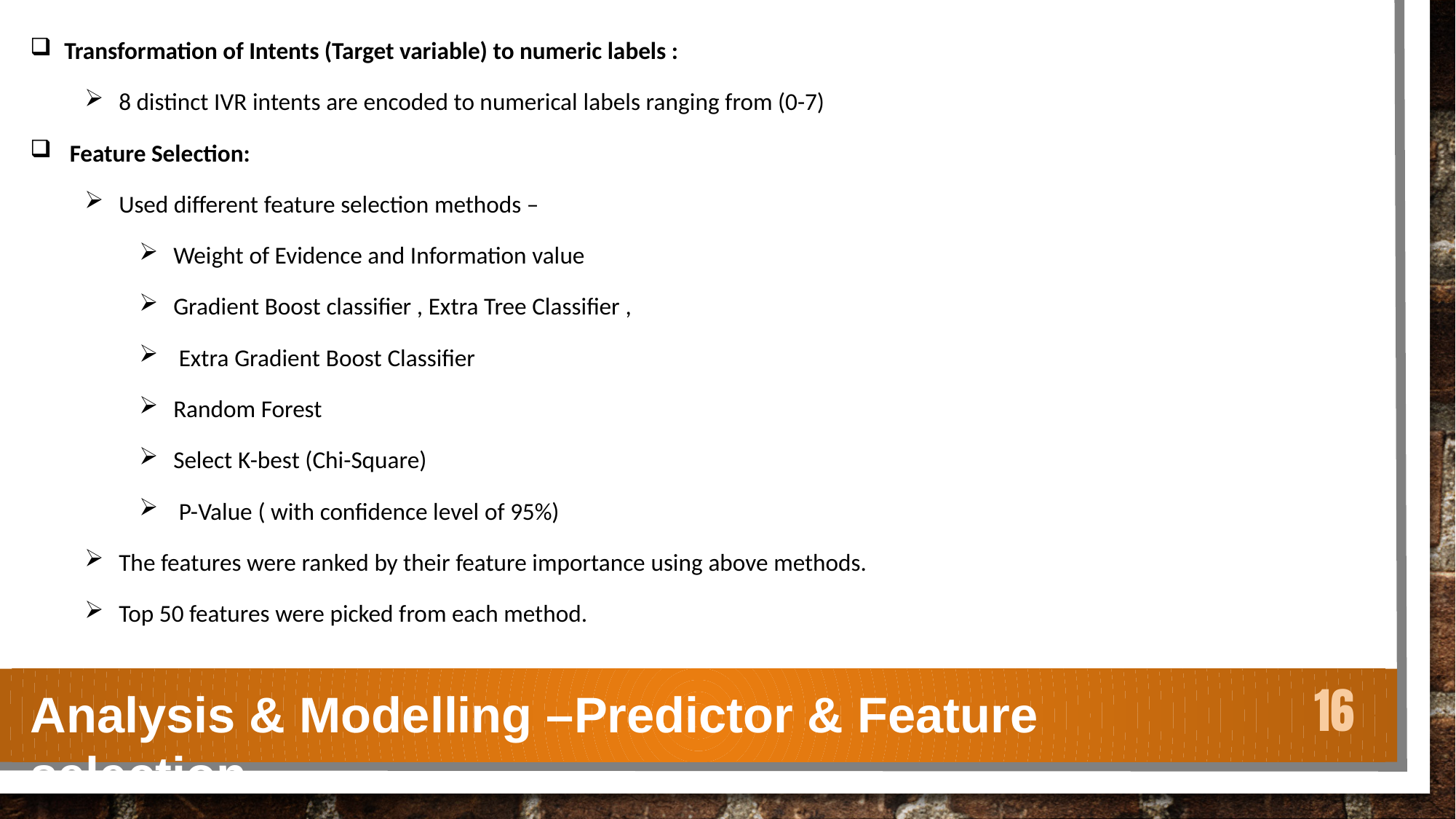

Transformation of Intents (Target variable) to numeric labels :
8 distinct IVR intents are encoded to numerical labels ranging from (0-7)
 Feature Selection:
Used different feature selection methods –
Weight of Evidence and Information value
Gradient Boost classifier , Extra Tree Classifier ,
 Extra Gradient Boost Classifier
Random Forest
Select K-best (Chi-Square)
 P-Value ( with confidence level of 95%)
The features were ranked by their feature importance using above methods.
Top 50 features were picked from each method.
Analysis & Modelling –Predictor & Feature selection
16